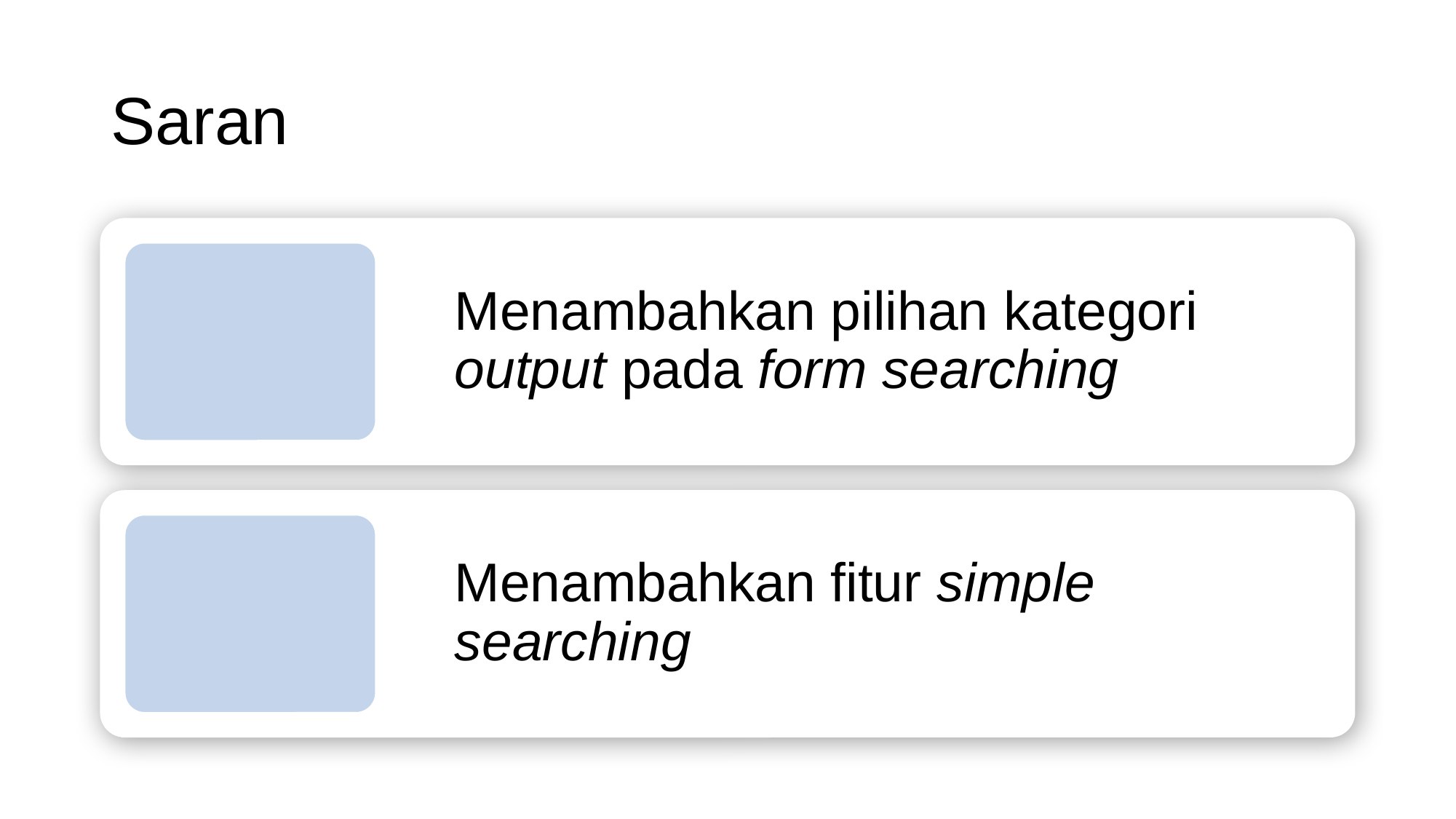

# Saran
Menambahkan pilihan kategori output pada form searching
Menambahkan fitur simple searching